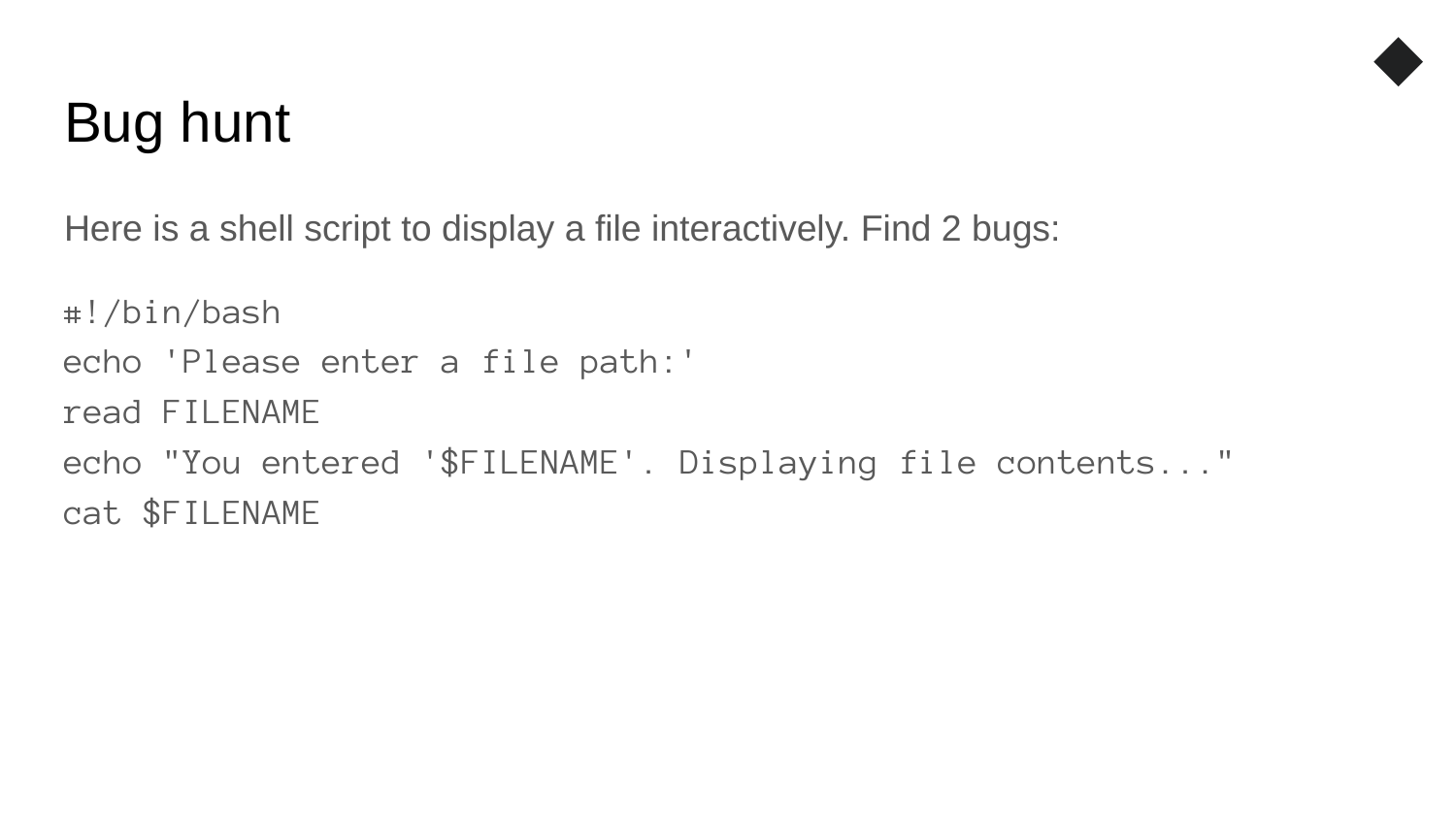

◆
# Bug hunt
Here is a shell script to display a file interactively. Find 2 bugs:
#!/bin/bash
echo 'Please enter a file path:'
read FILENAME
echo "You entered '$FILENAME'. Displaying file contents..."
cat $FILENAME